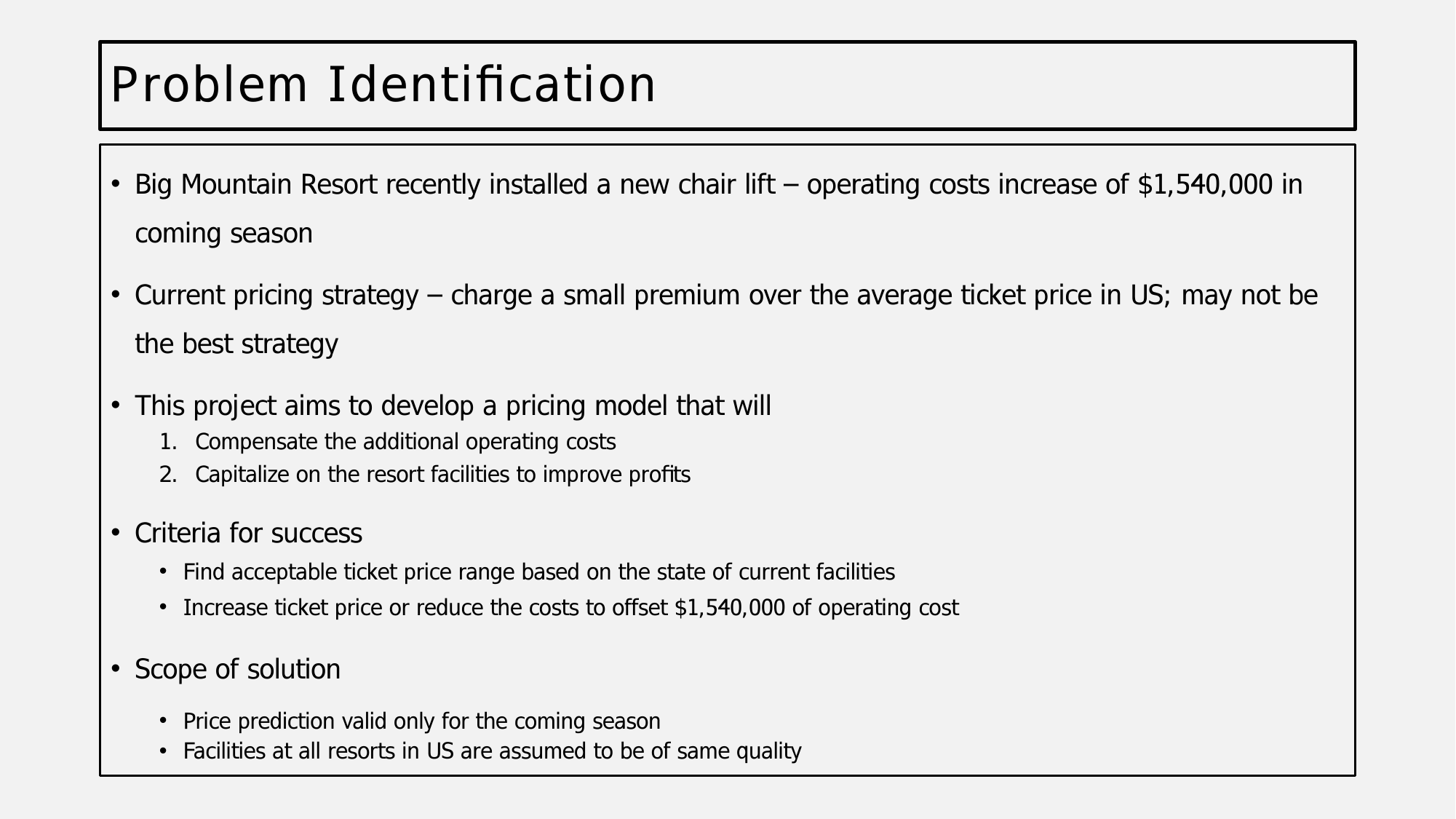

# Problem Identification
Big Mountain Resort recently installed a new chair lift – operating costs increase of $1,540,000 in coming season
Current pricing strategy – charge a small premium over the average ticket price in US; may not be the best strategy
This project aims to develop a pricing model that will
Compensate the additional operating costs
Capitalize on the resort facilities to improve profits
Criteria for success
Find acceptable ticket price range based on the state of current facilities
Increase ticket price or reduce the costs to offset $1,540,000 of operating cost
Scope of solution
Price prediction valid only for the coming season
Facilities at all resorts in US are assumed to be of same quality